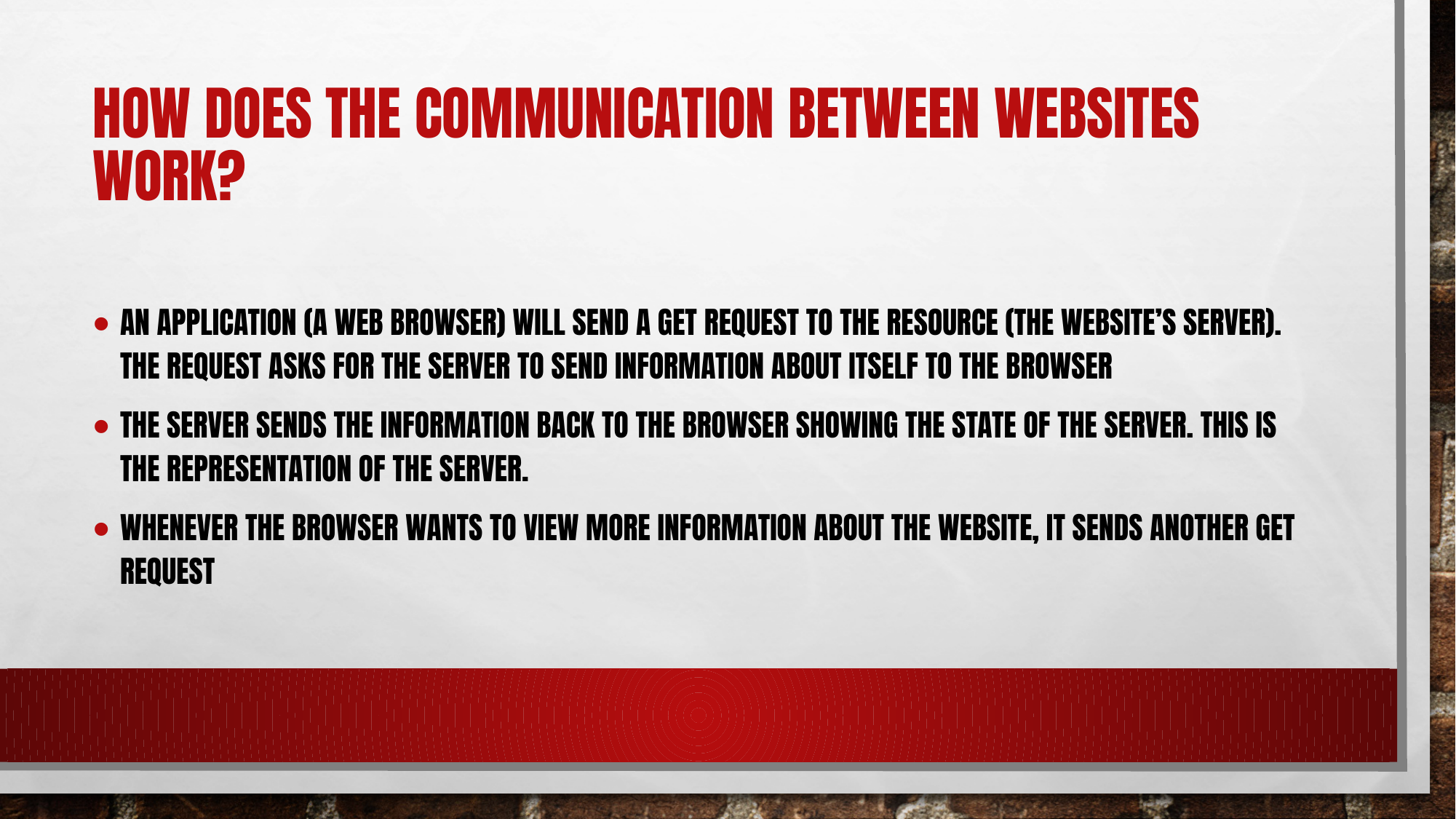

# How does the communication between websites work?
An application (a web browser) will send a GET request to the resource (the website’s server). The request asks for the server to send information about itself to the browser
The server sends the information back to the browser showing the state of the server. This is the representation of the server.
Whenever the browser wants to view more information about the website, it sends another get request